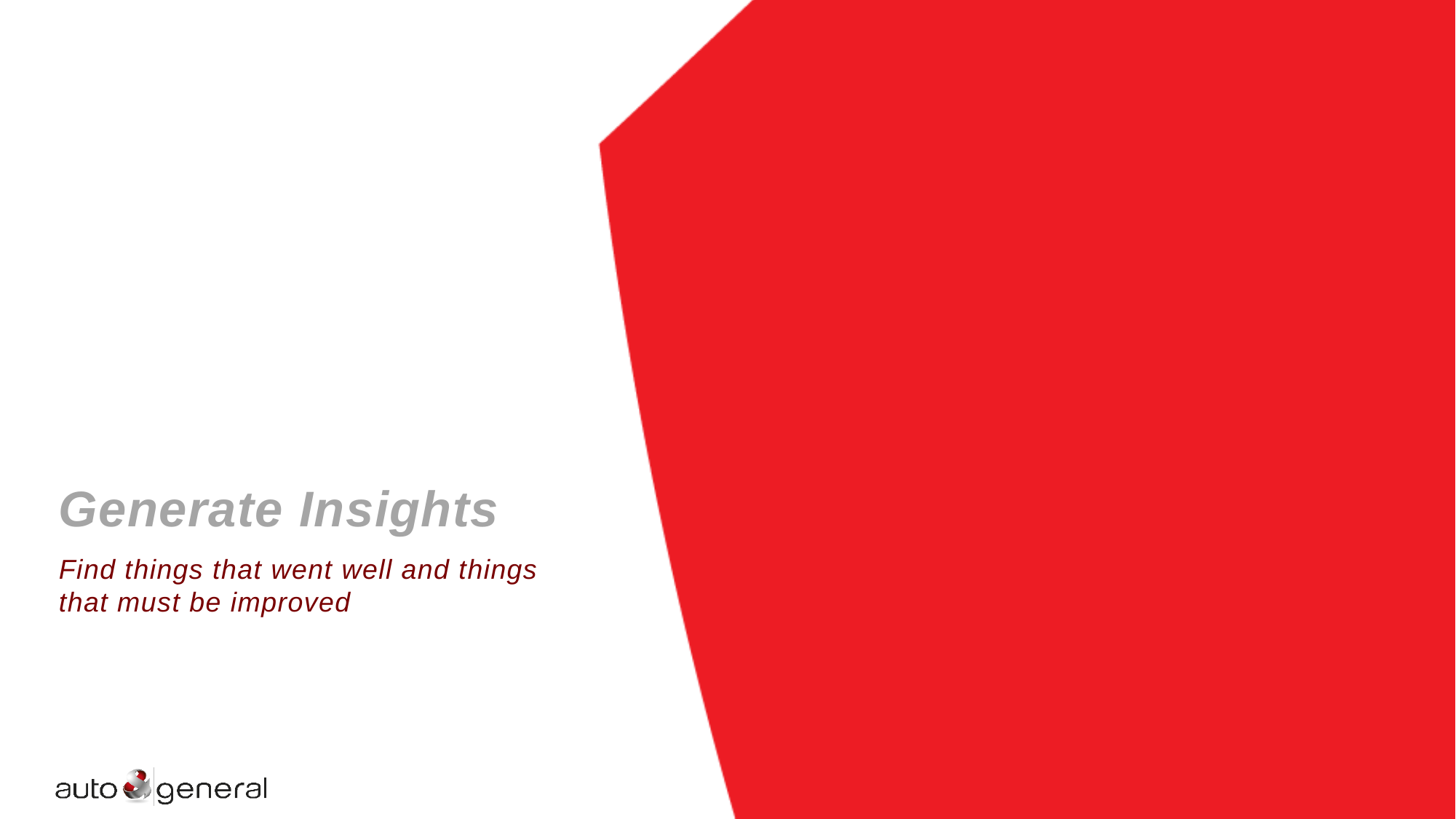

# Generate Insights
Find things that went well and things that must be improved